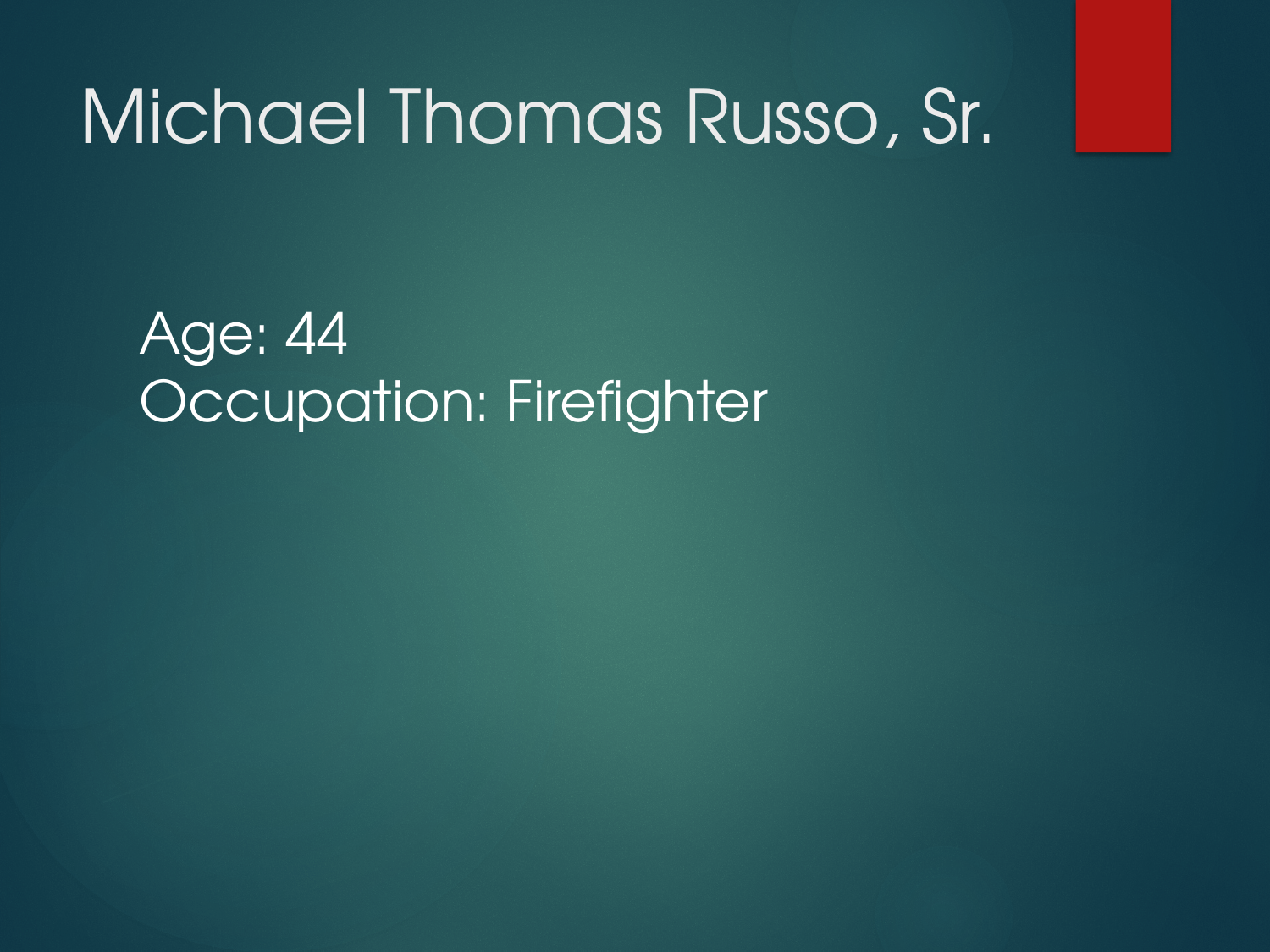

# Michael Thomas Russo, Sr.

Age: 44
Occupation: Firefighter